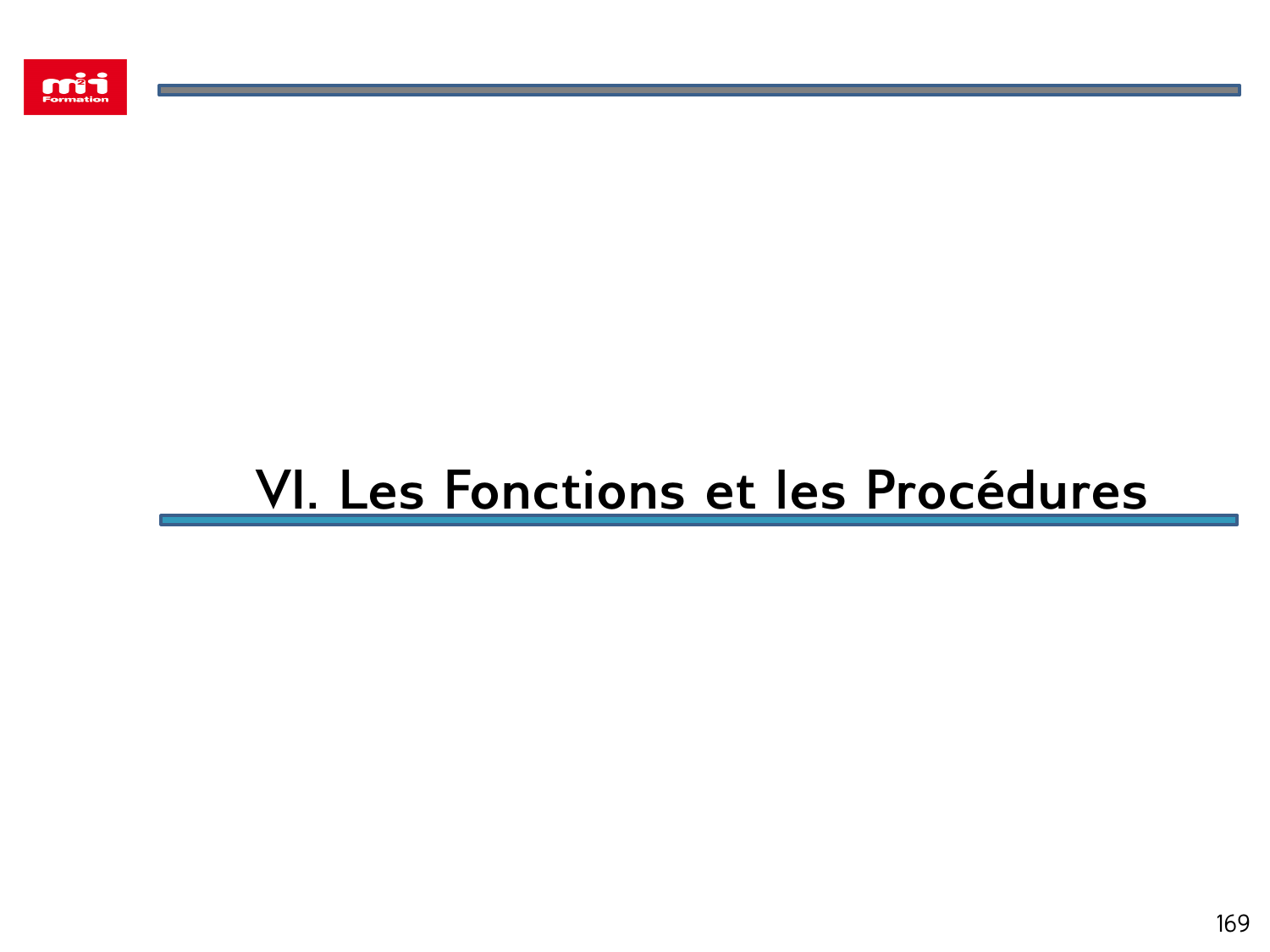

VI. Les Fonctions et les Procédures

169